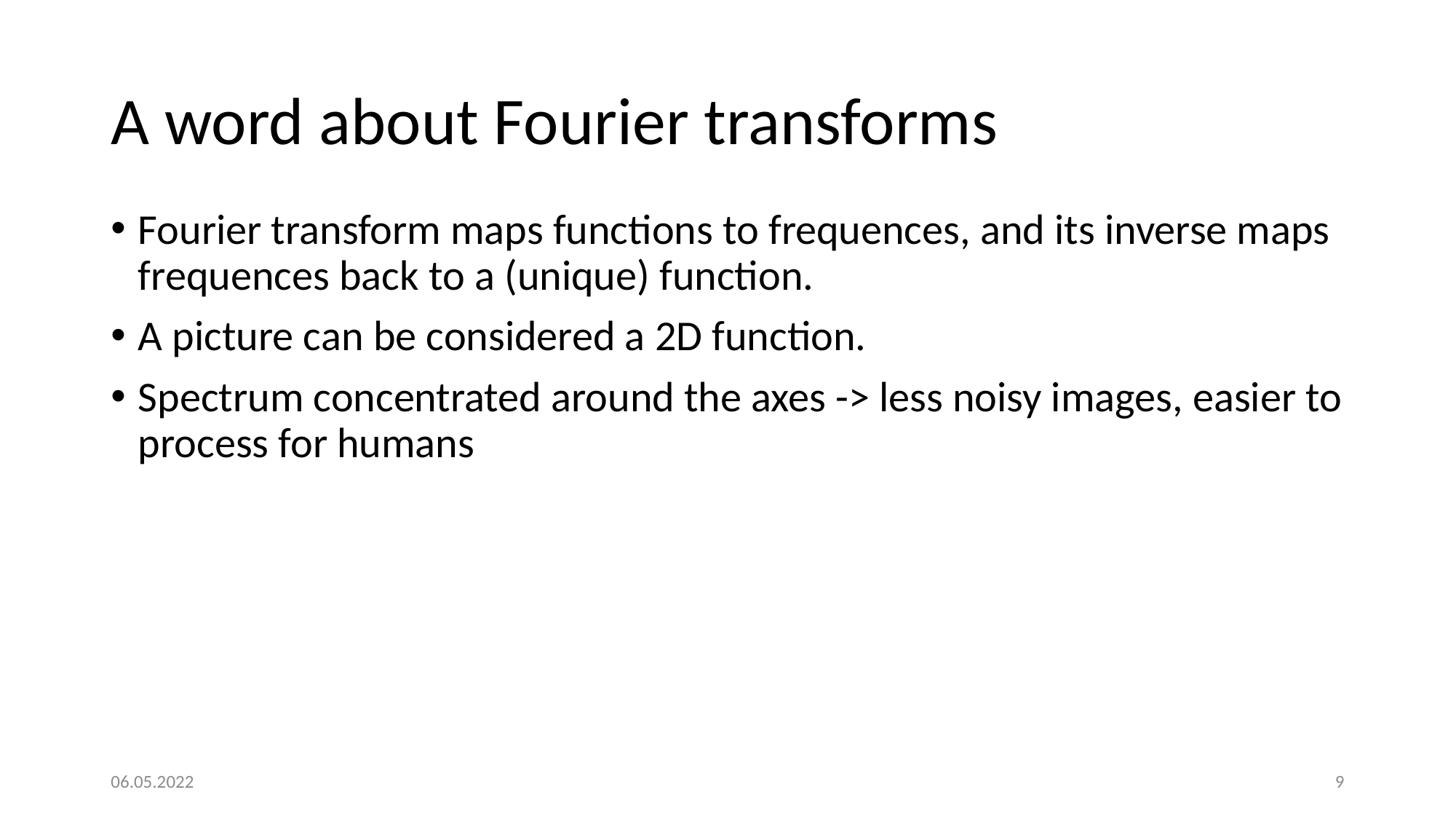

# A word about Fourier transforms
Fourier transform maps functions to frequences, and its inverse maps frequences back to a (unique) function.
A picture can be considered a 2D function.
Spectrum concentrated around the axes -> less noisy images, easier to process for humans
06.05.2022
9